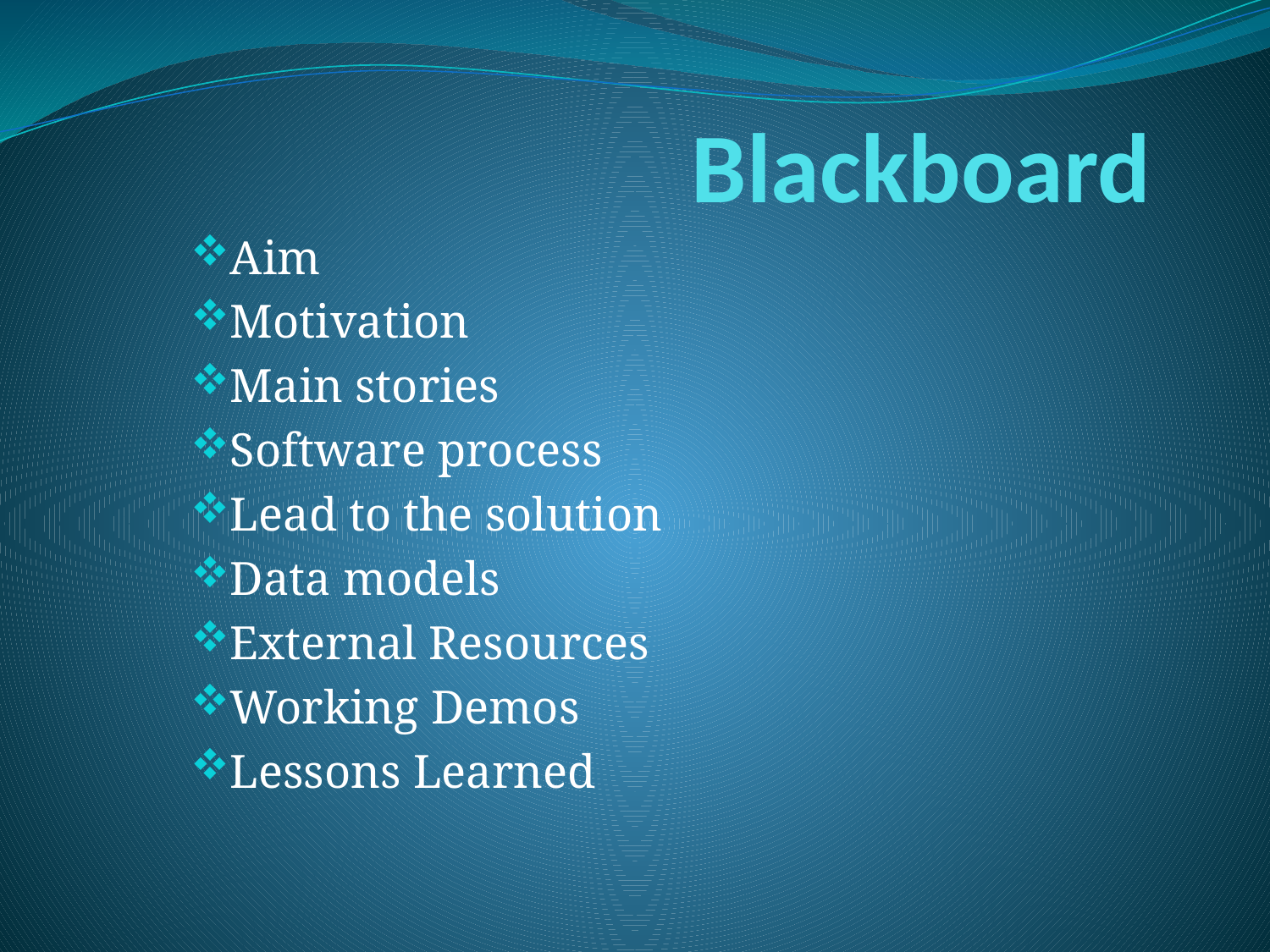

# Blackboard
Aim
Motivation
Main stories
Software process
Lead to the solution
Data models
External Resources
Working Demos
Lessons Learned